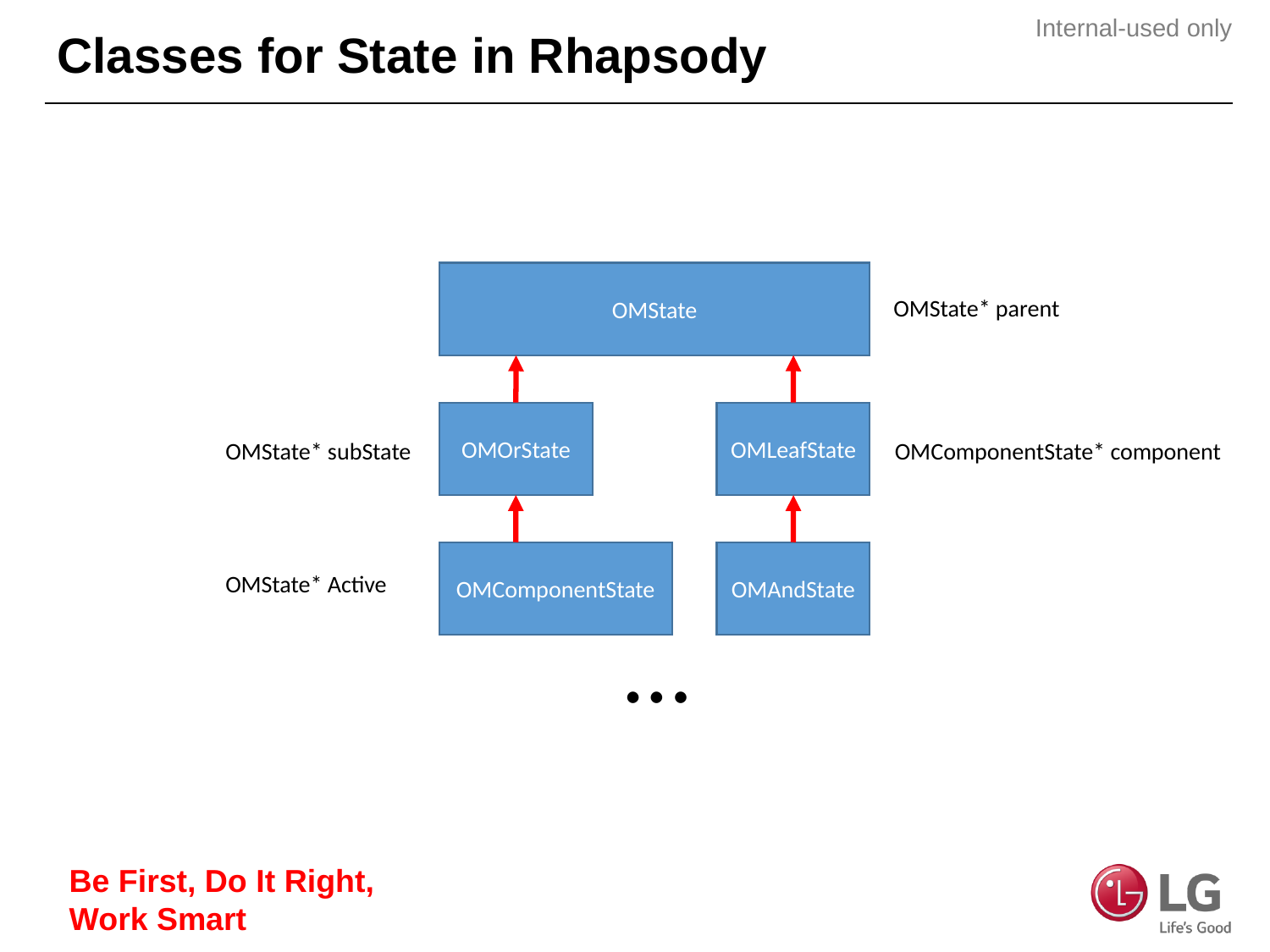

# Classes for State in Rhapsody
OMState
OMState* parent
OMOrState
OMLeafState
OMState* subState
OMComponentState* component
OMComponentState
OMAndState
OMState* Active
…